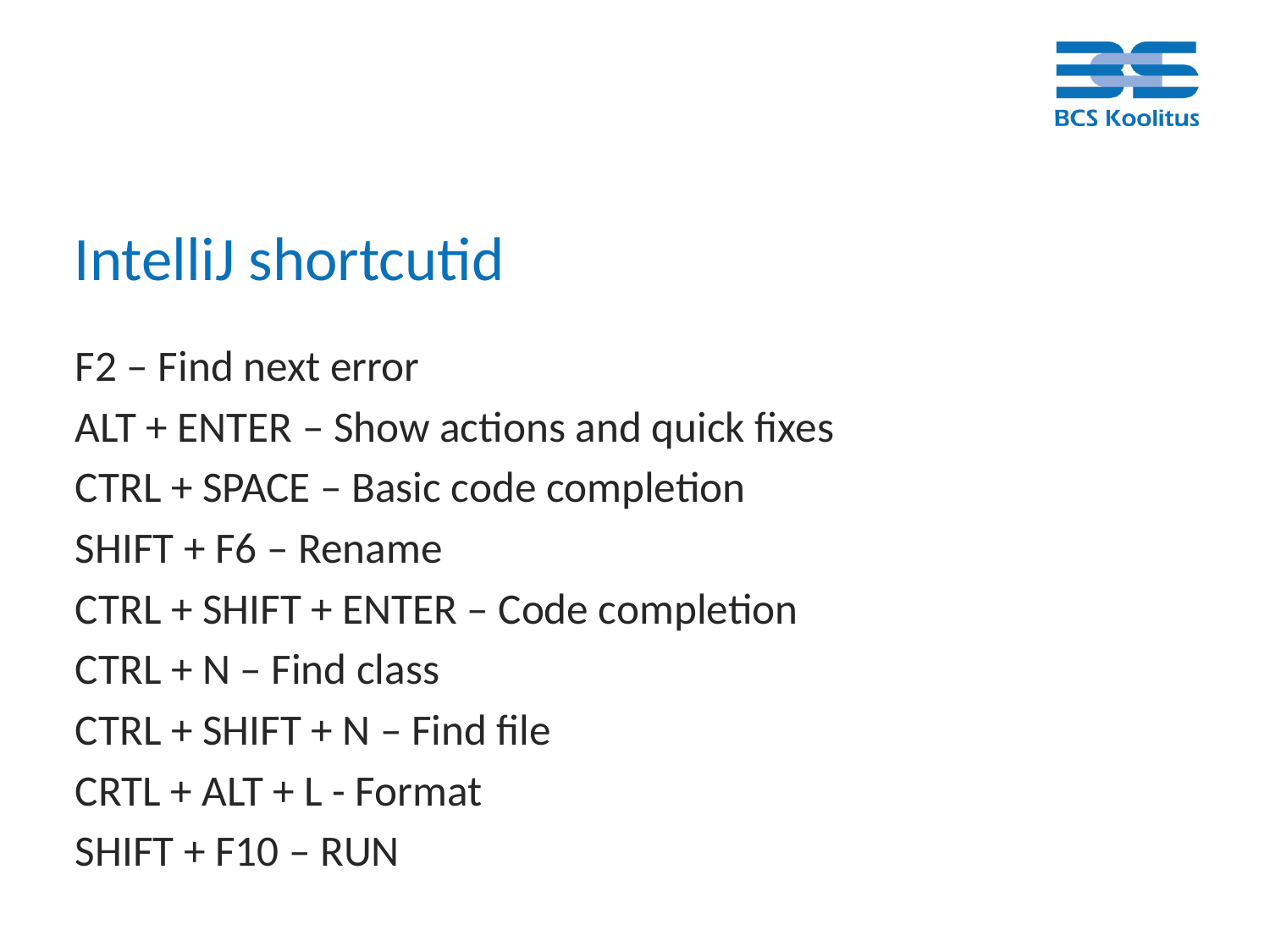

# IntelliJ shortcutid
F2 – Find next error
ALT + ENTER – Show actions and quick fixes
CTRL + SPACE – Basic code completion
SHIFT + F6 – Rename
CTRL + SHIFT + ENTER – Code completion
CTRL + N – Find class
CTRL + SHIFT + N – Find file
CRTL + ALT + L - Format
SHIFT + F10 – RUN